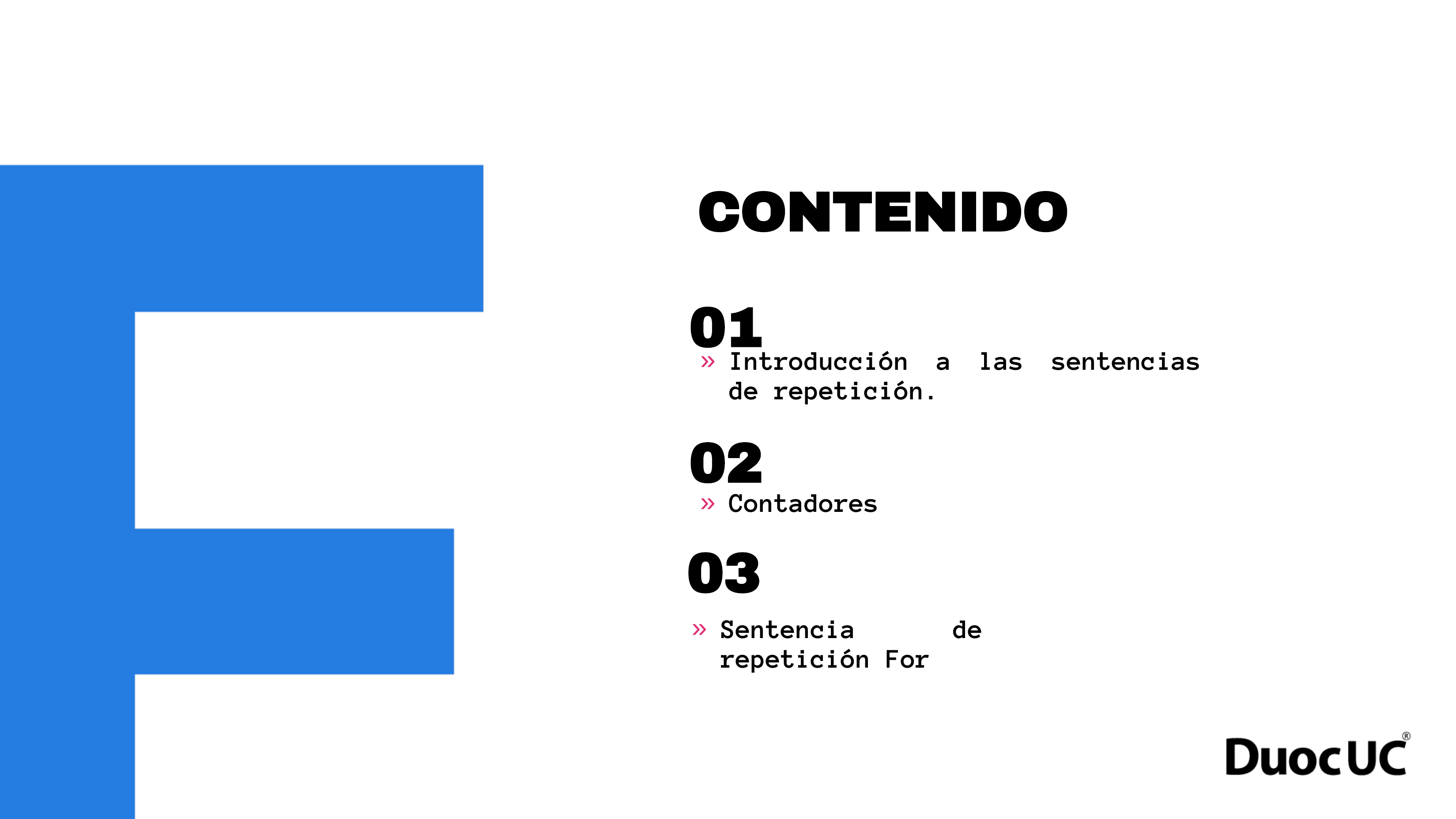

CONTENIDO
01
Introducción a las sentencias de repetición.
02
Contadores
03
Sentencia de repetición For